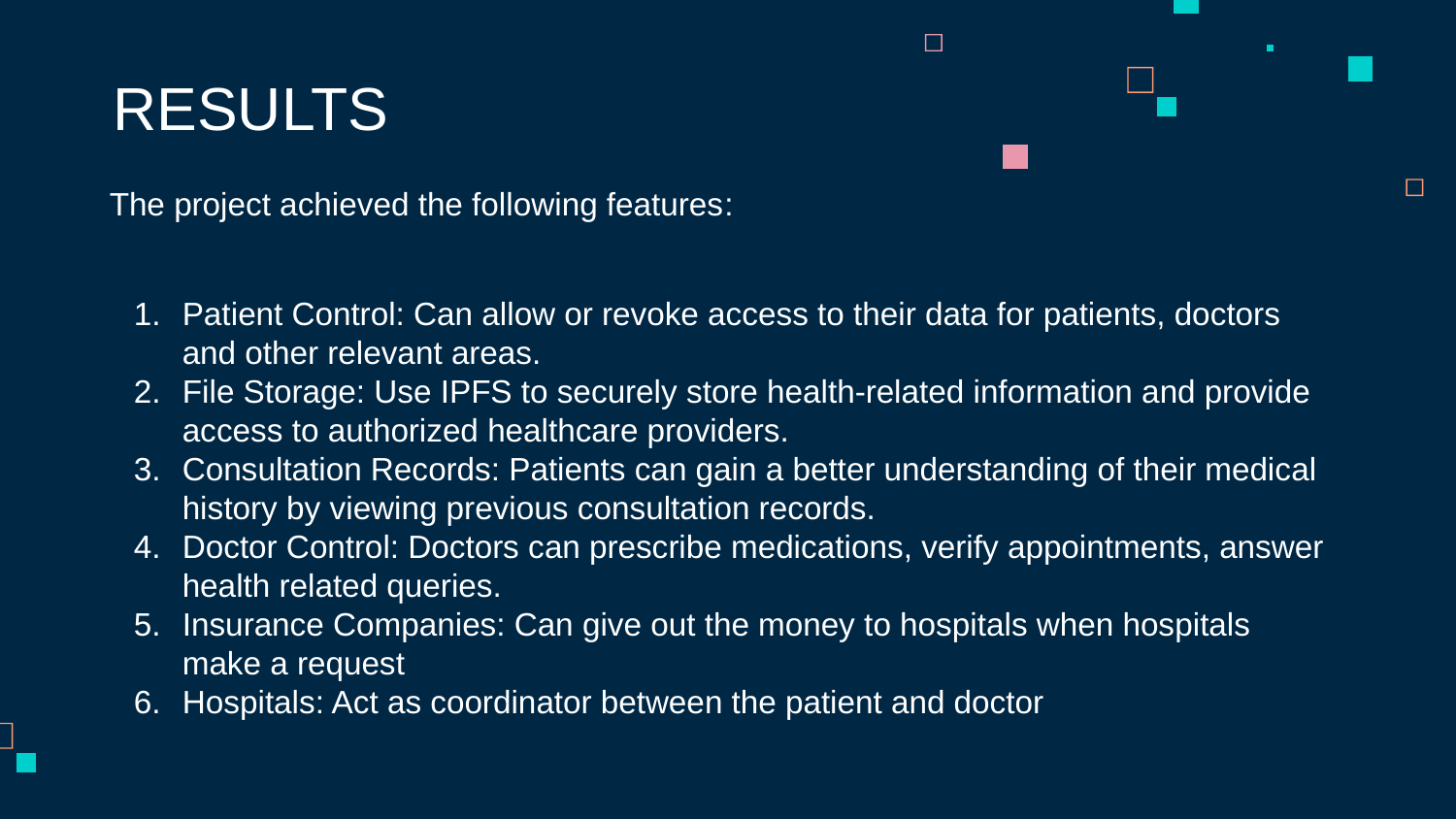

# RESULTS
The project achieved the following features:

Patient Control: Can allow or revoke access to their data for patients, doctors and other relevant areas.
File Storage: Use IPFS to securely store health-related information and provide access to authorized healthcare providers.
Consultation Records: Patients can gain a better understanding of their medical history by viewing previous consultation records.
Doctor Control: Doctors can prescribe medications, verify appointments, answer health related queries.
Insurance Companies: Can give out the money to hospitals when hospitals make a request
Hospitals: Act as coordinator between the patient and doctor